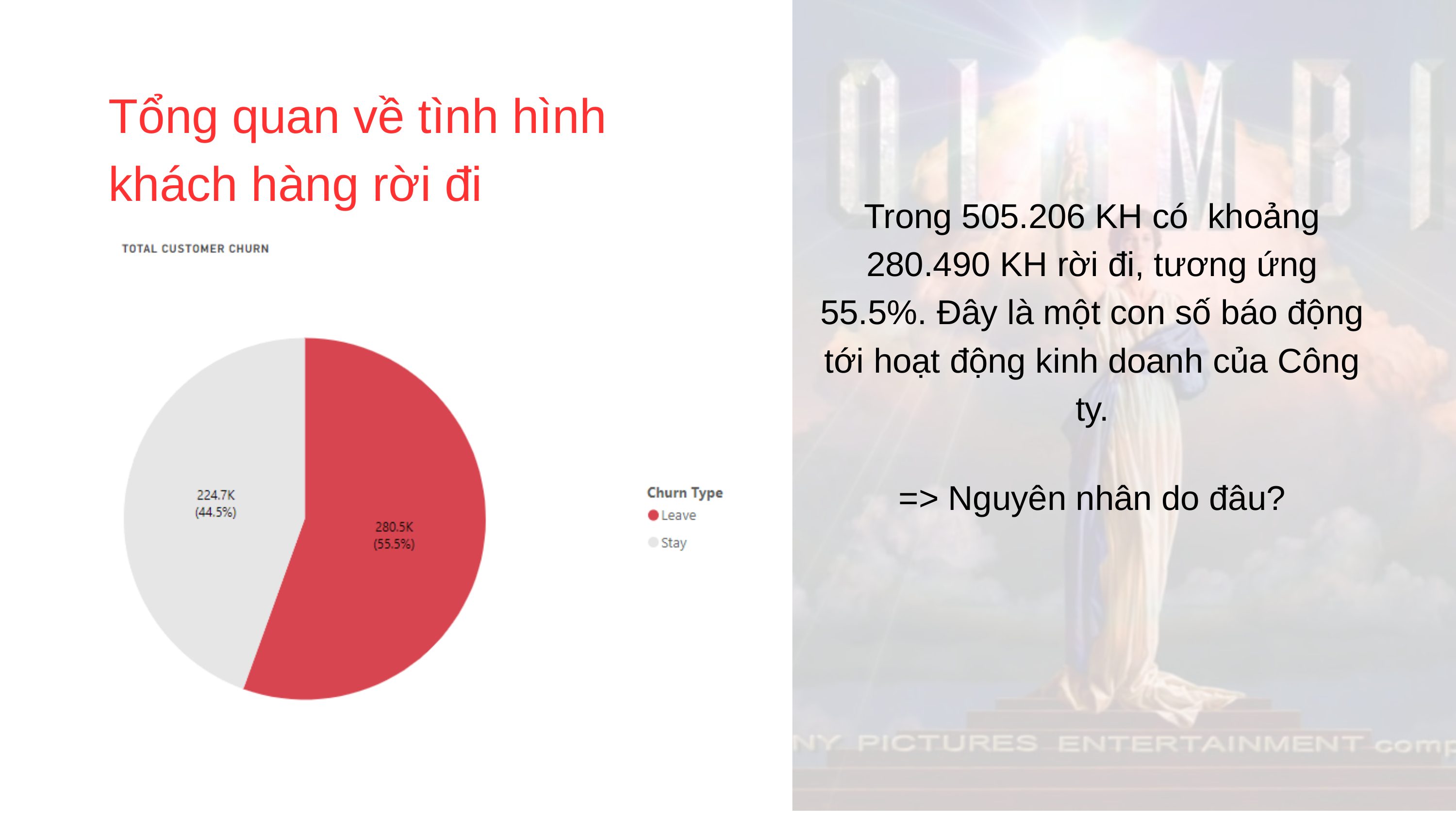

Tổng quan về tình hình khách hàng rời đi
Trong 505.206 KH có  khoảng 280.490 KH rời đi, tương ứng 55.5%. Đây là một con số báo động tới hoạt động kinh doanh của Công ty.

=> Nguyên nhân do đâu?